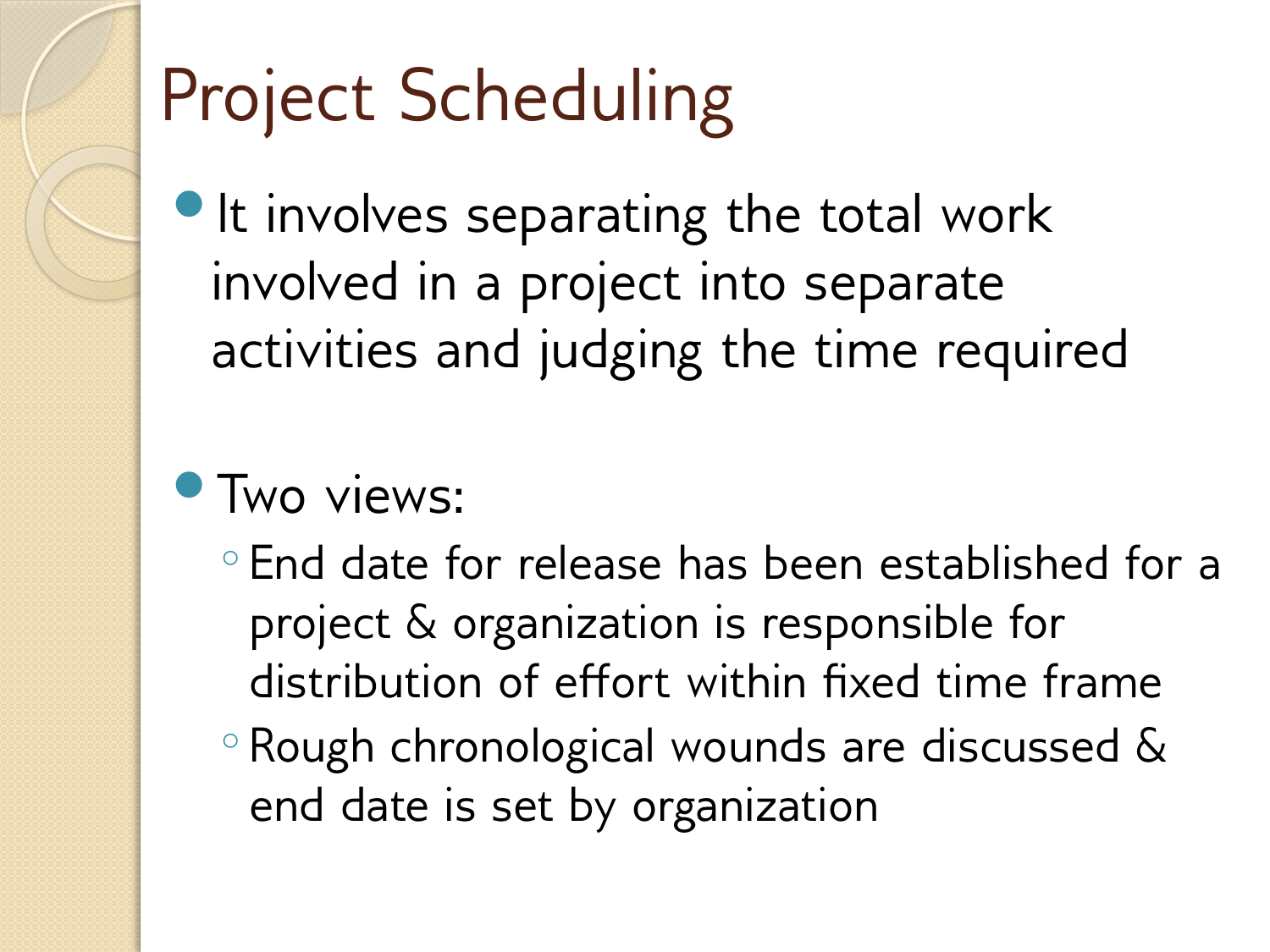

# Project Scheduling
It involves separating the total work involved in a project into separate activities and judging the time required

Two views:
End date for release has been established for a project & organization is responsible for distribution of effort within fixed time frame
Rough chronological wounds are discussed & end date is set by organization